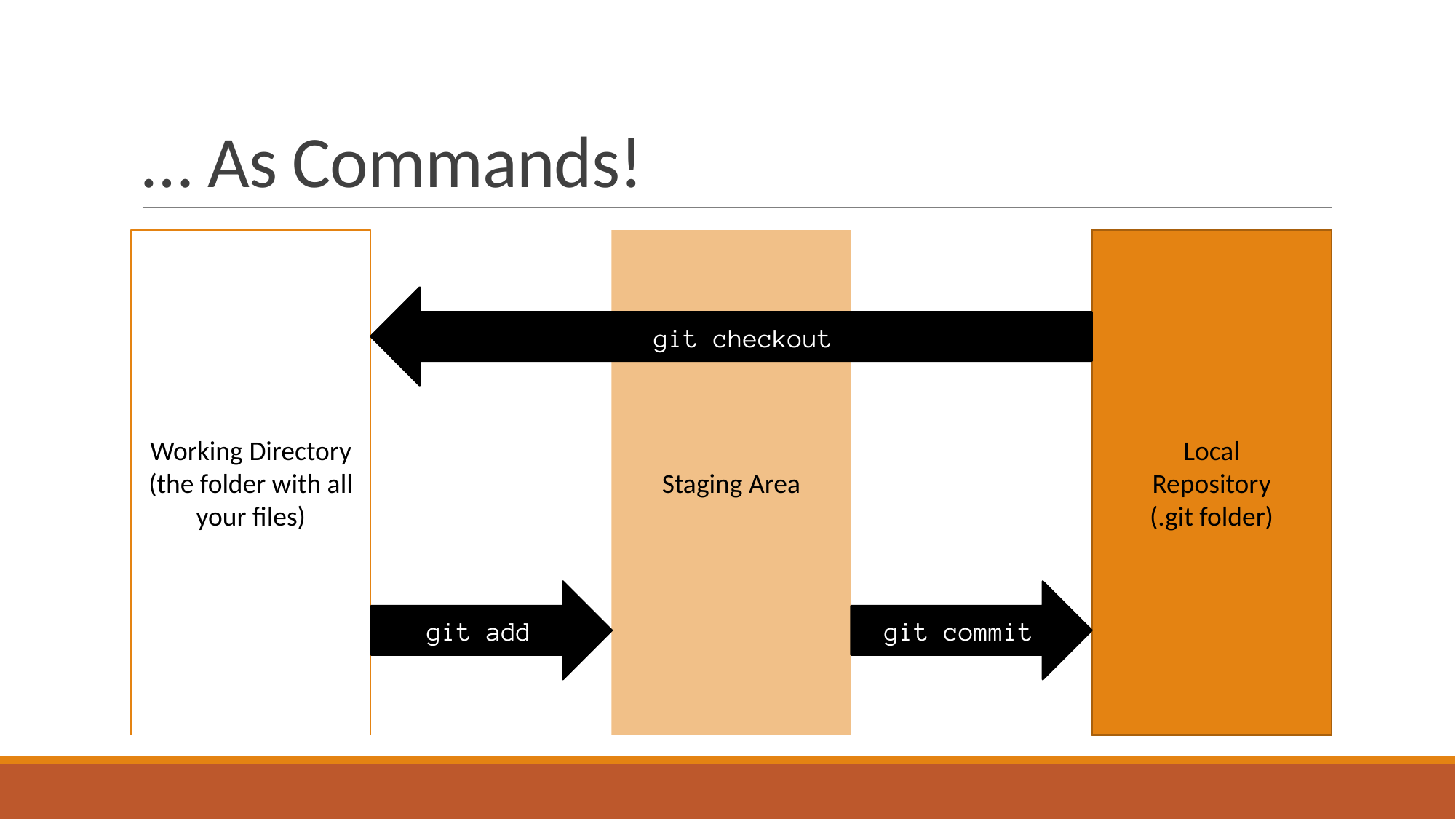

# … As Commands!
Working Directory
(the folder with all your files)
Staging Area
Local
Repository
(.git folder)
git checkout
git add
git commit